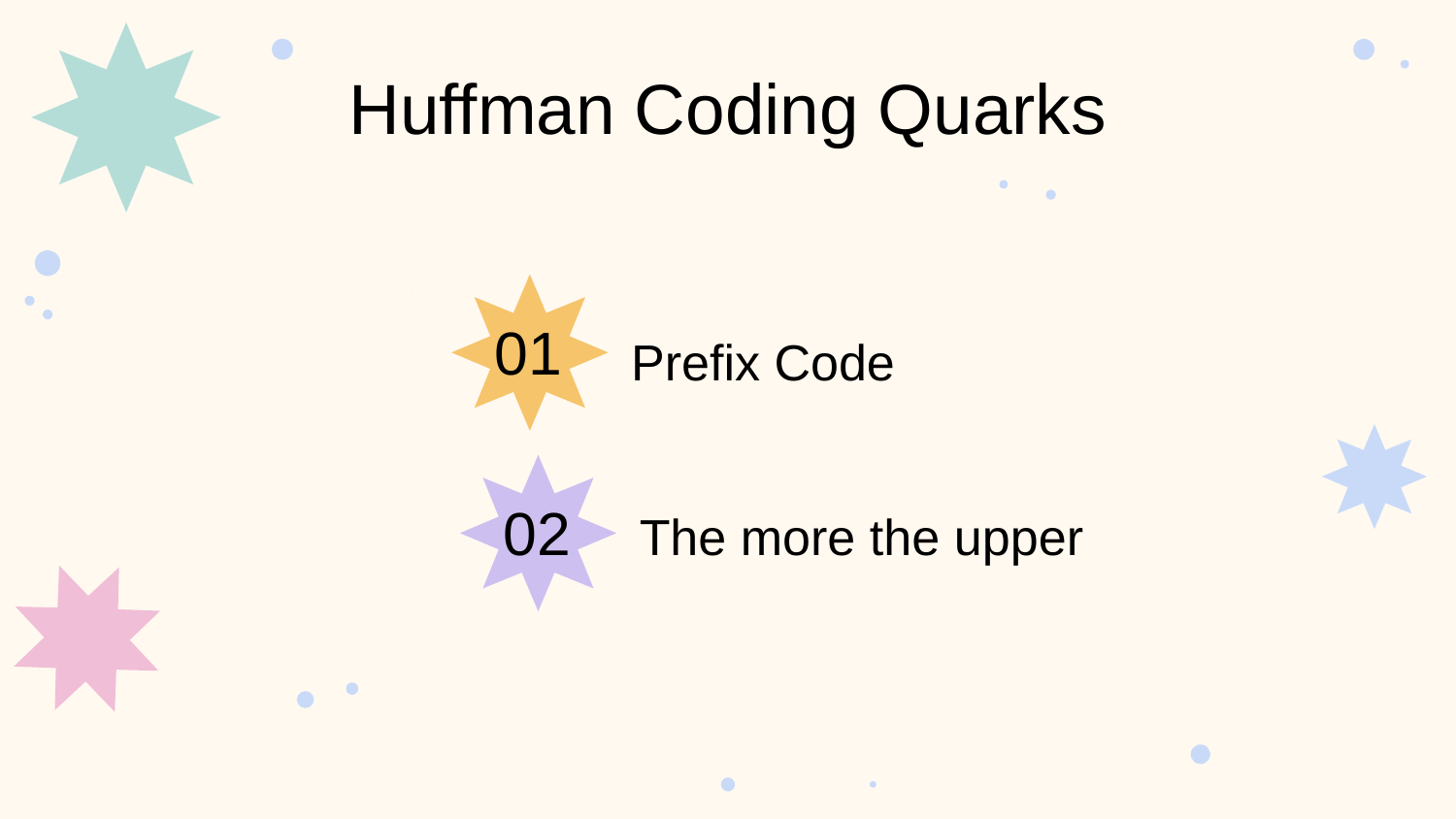

Huffman Coding Quarks

# 01
Prefix Code

02
The more the upper